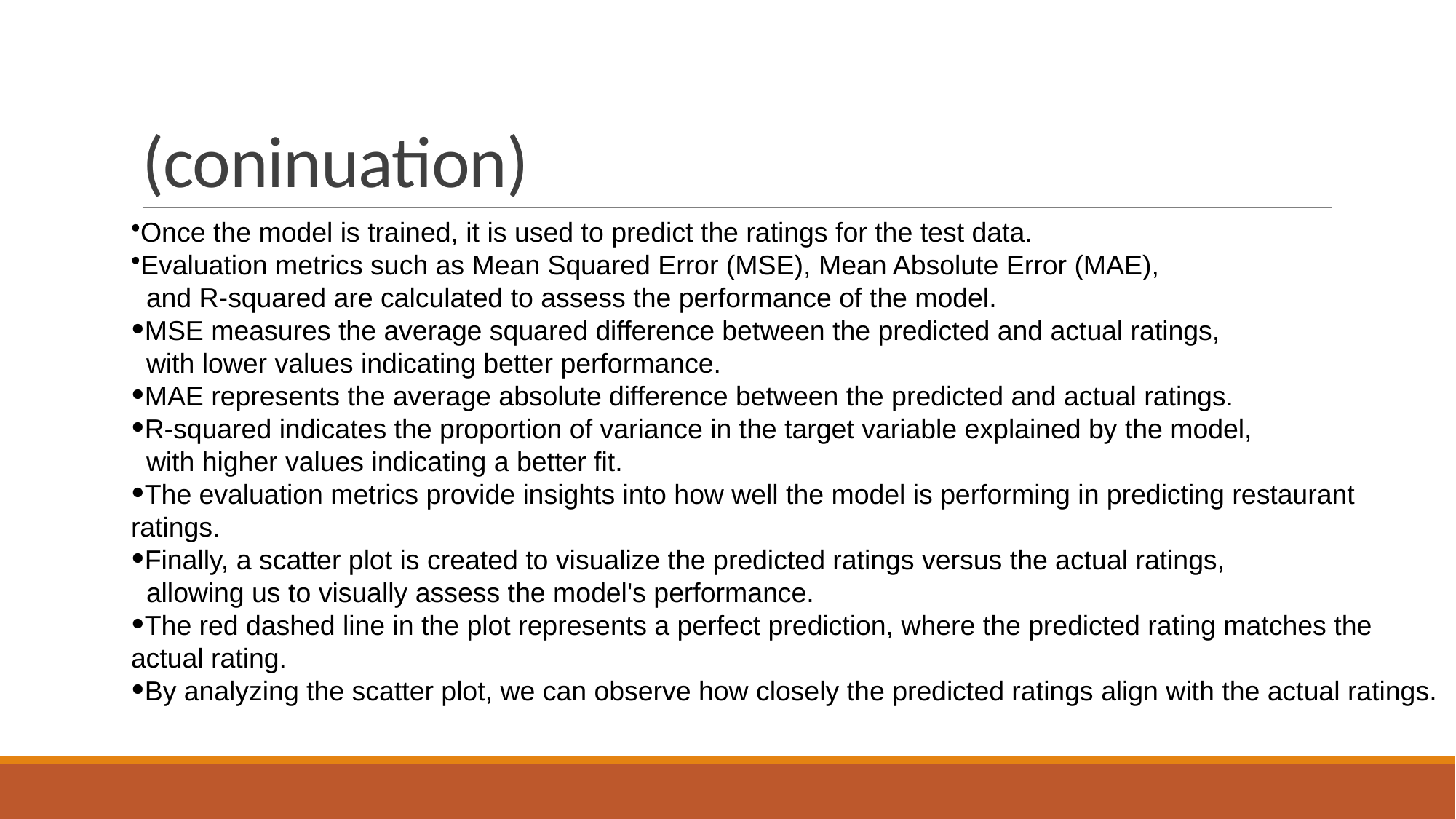

# (coninuation)

Once the model is trained, it is used to predict the ratings for the test data.
Evaluation metrics such as Mean Squared Error (MSE), Mean Absolute Error (MAE),
  and R-squared are calculated to assess the performance of the model.
MSE measures the average squared difference between the predicted and actual ratings,
  with lower values indicating better performance.
MAE represents the average absolute difference between the predicted and actual ratings.
R-squared indicates the proportion of variance in the target variable explained by the model,
  with higher values indicating a better fit.
The evaluation metrics provide insights into how well the model is performing in predicting restaurant ratings.
Finally, a scatter plot is created to visualize the predicted ratings versus the actual ratings,
  allowing us to visually assess the model's performance.
The red dashed line in the plot represents a perfect prediction, where the predicted rating matches the actual rating.
By analyzing the scatter plot, we can observe how closely the predicted ratings align with the actual ratings.